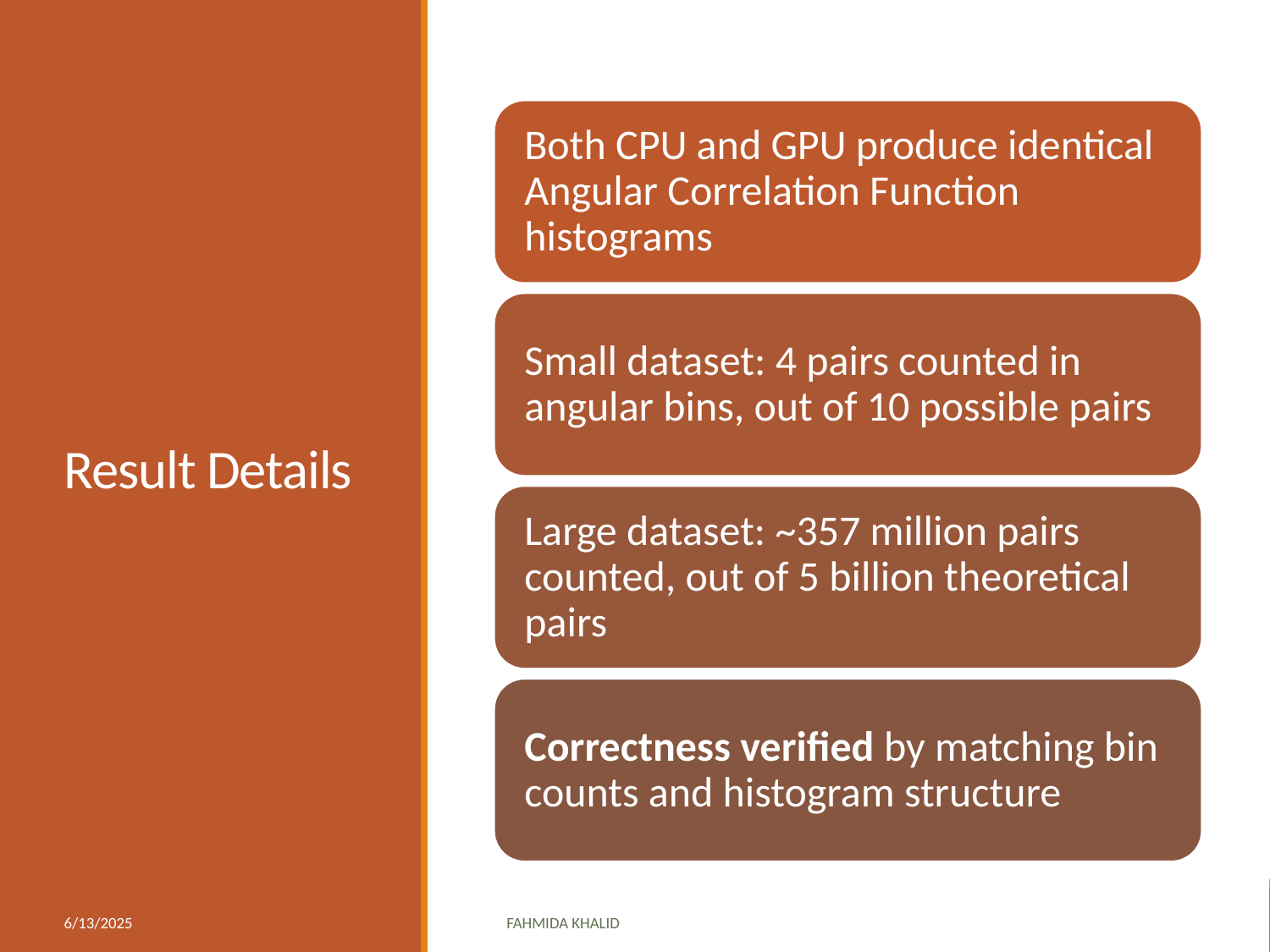

# Result Details
Both CPU and GPU produce identical Angular Correlation Function histograms
Small dataset: 4 pairs counted in angular bins, out of 10 possible pairs
Large dataset: ~357 million pairs counted, out of 5 billion theoretical pairs
Correctness verified by matching bin counts and histogram structure
6/13/2025
Fahmida Khalid